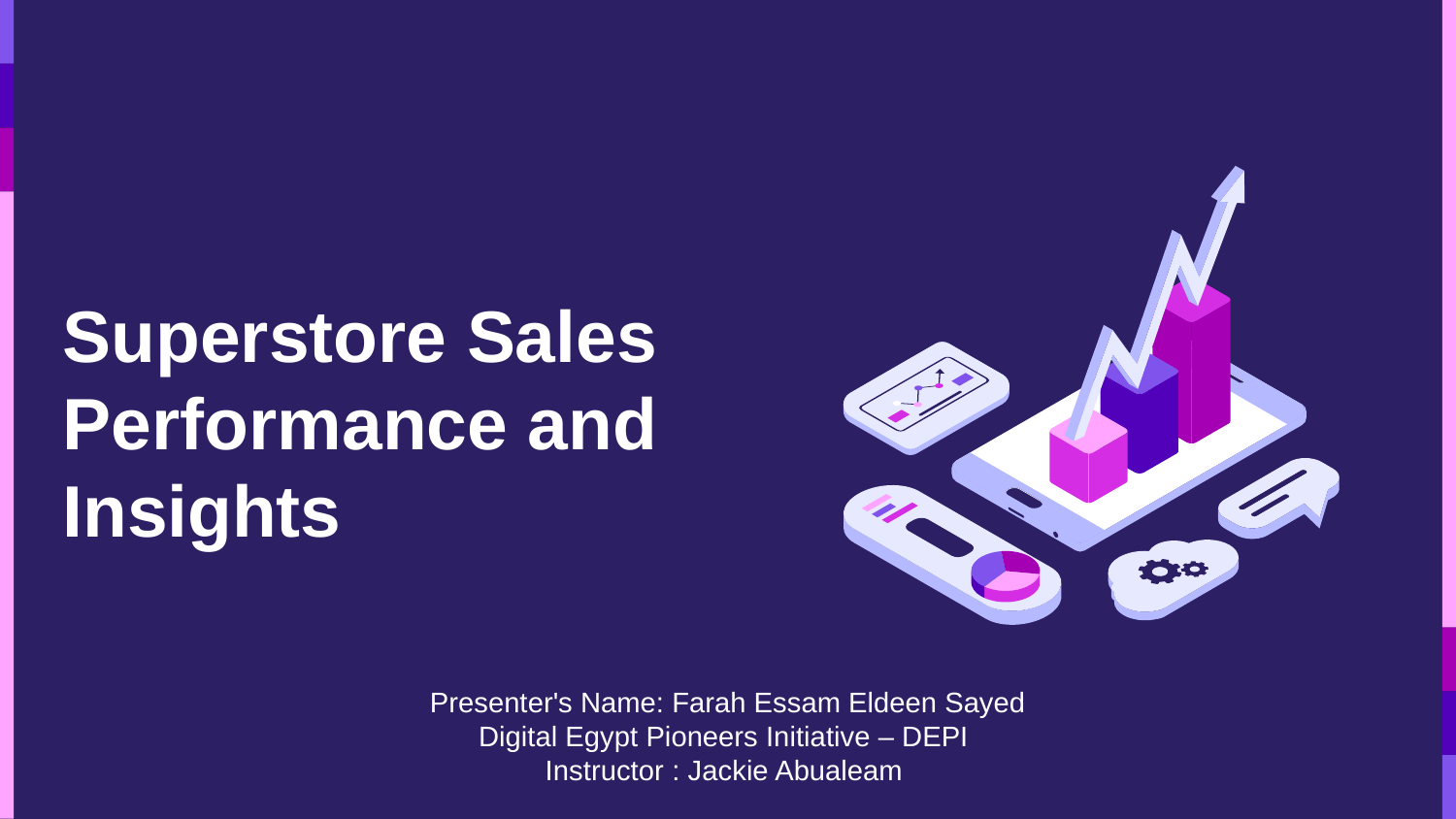

# Superstore Sales Performance and Insights

Presenter's Name: Farah Essam Eldeen Sayed
Digital Egypt Pioneers Initiative – DEPI
Instructor : Jackie Abualeam